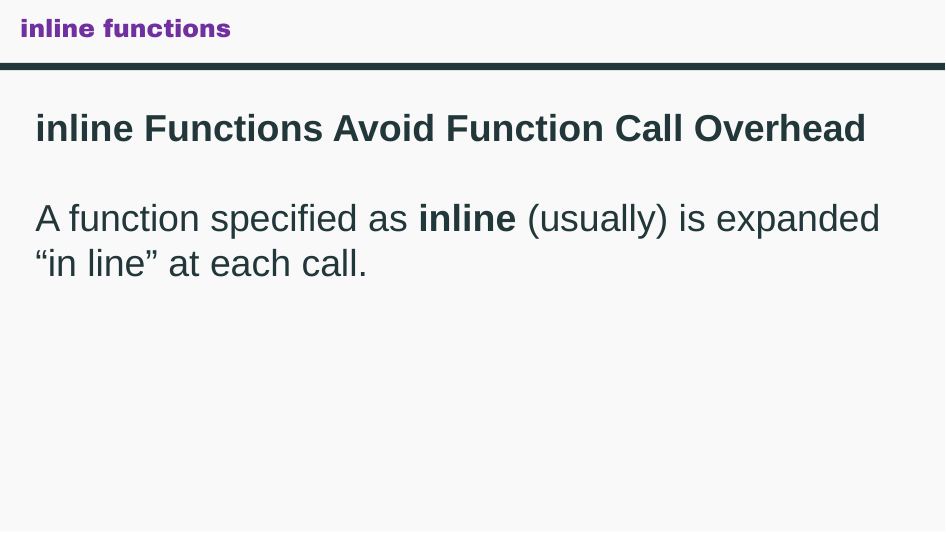

# inline functions
inline Functions Avoid Function Call Overhead

A function specified as inline (usually) is expanded “in line” at each call.